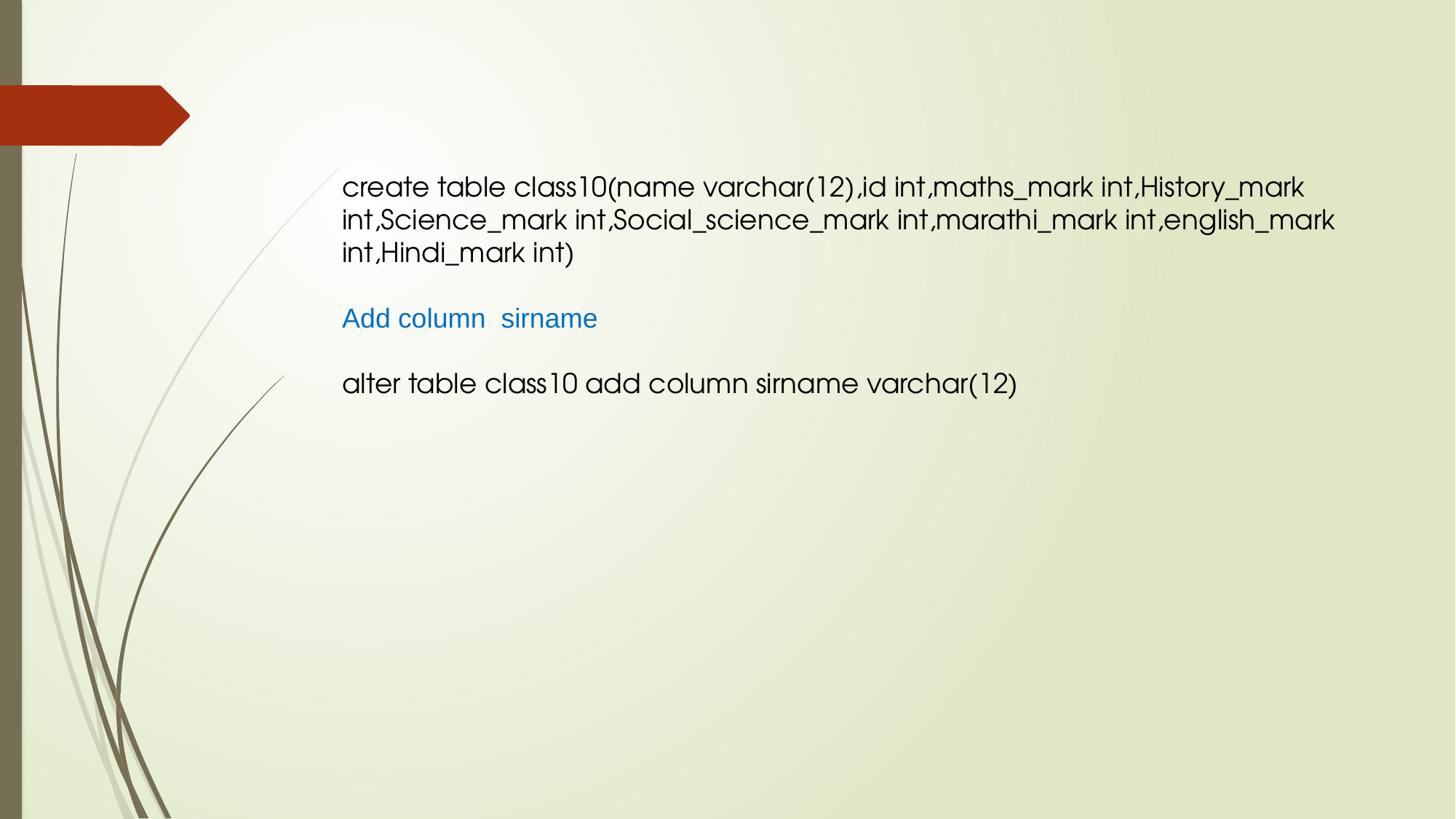

create table class10(name varchar(12),id int,maths_mark int,History_mark int,Science_mark int,Social_science_mark int,marathi_mark int,english_mark int,Hindi_mark int)

Add column  sirname

alter table class10 add column sirname varchar(12)